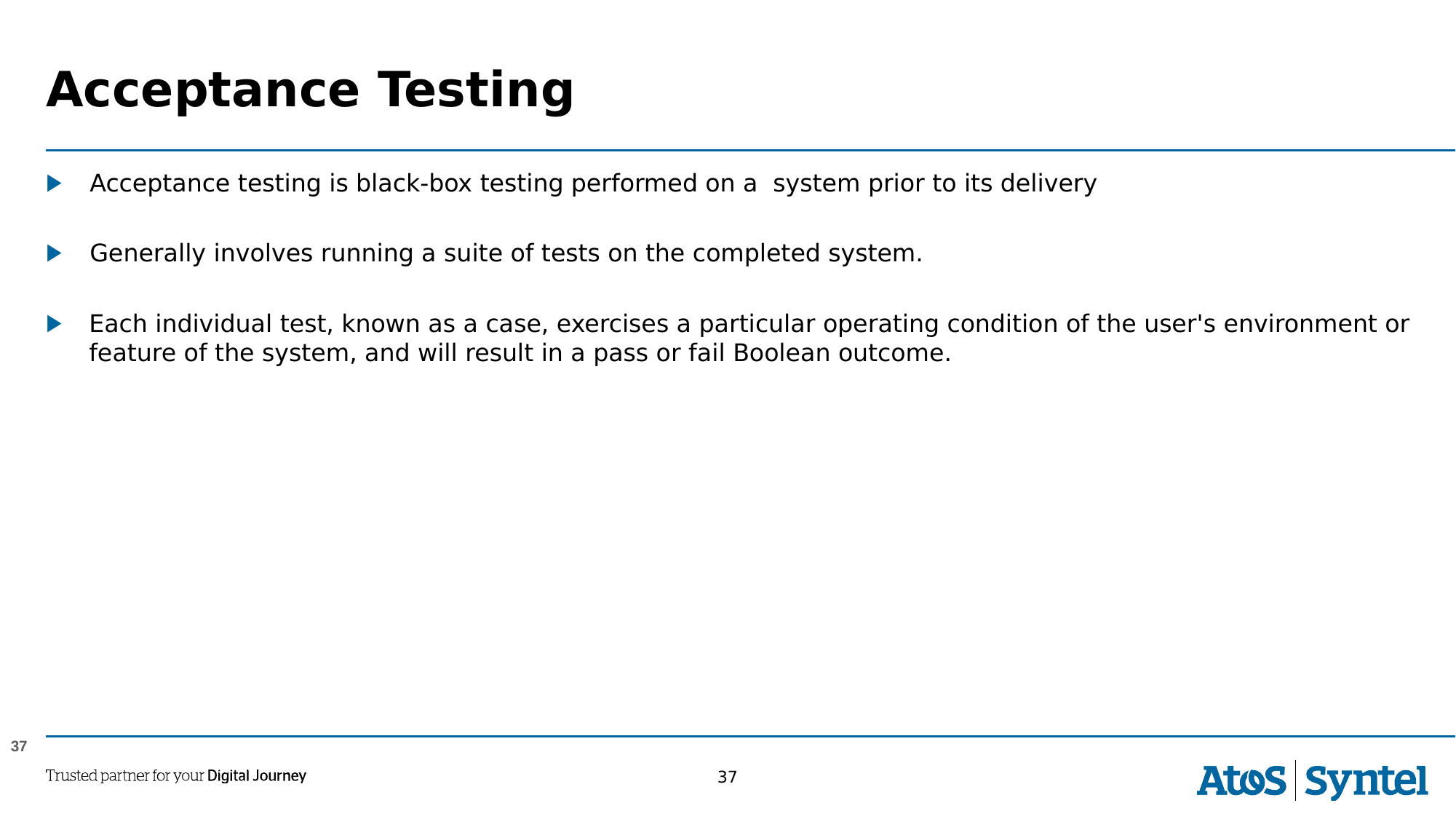

# Acceptance Testing
Acceptance testing is black-box testing performed on a  system prior to its delivery

Generally involves running a suite of tests on the completed system.

Each individual test, known as a case, exercises a particular operating condition of the user's environment or feature of the system, and will result in a pass or fail Boolean outcome.

37